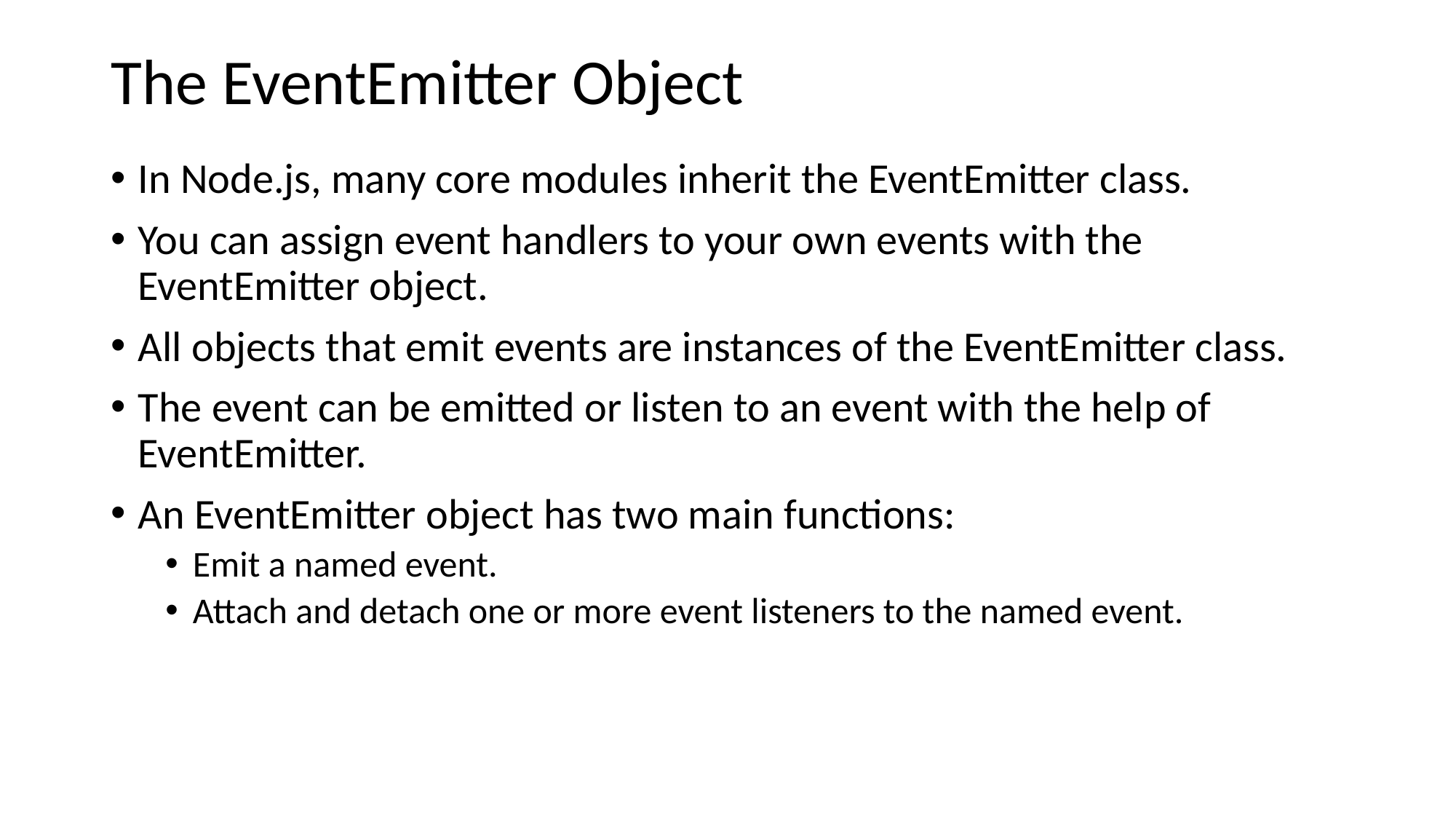

# The EventEmitter Object
In Node.js, many core modules inherit the EventEmitter class.
You can assign event handlers to your own events with the EventEmitter object.
All objects that emit events are instances of the EventEmitter class.
The event can be emitted or listen to an event with the help of EventEmitter.
An EventEmitter object has two main functions:
Emit a named event.
Attach and detach one or more event listeners to the named event.